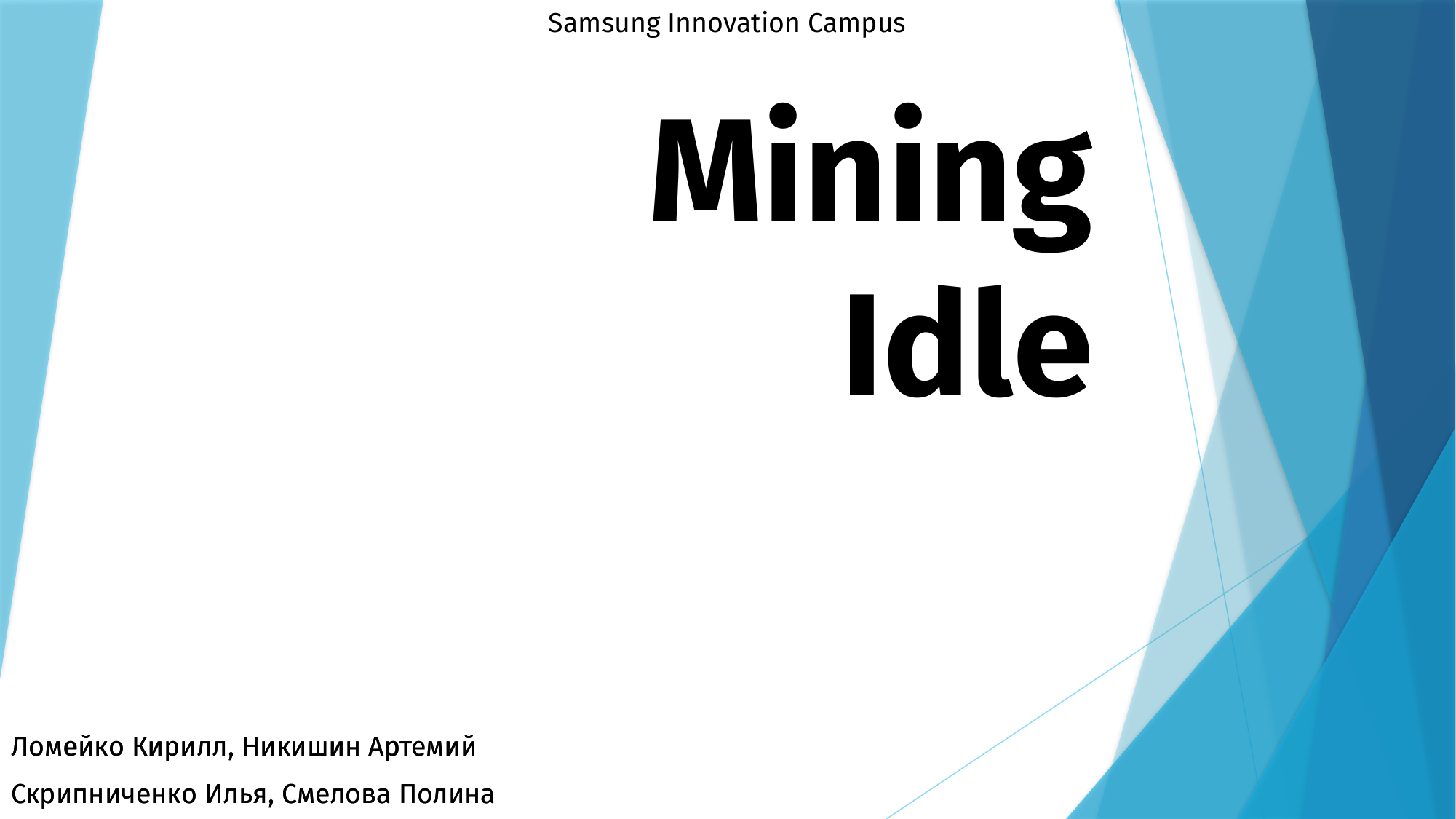

Samsung Innovation Campus

# Mining Idle
Ломейко Кирилл, Никишин Артемий
Скрипниченко Илья, Смелова Полина
Ломейко Кирилл, Никишин Артемий
Скрипниченко Илья, Смелова Полина